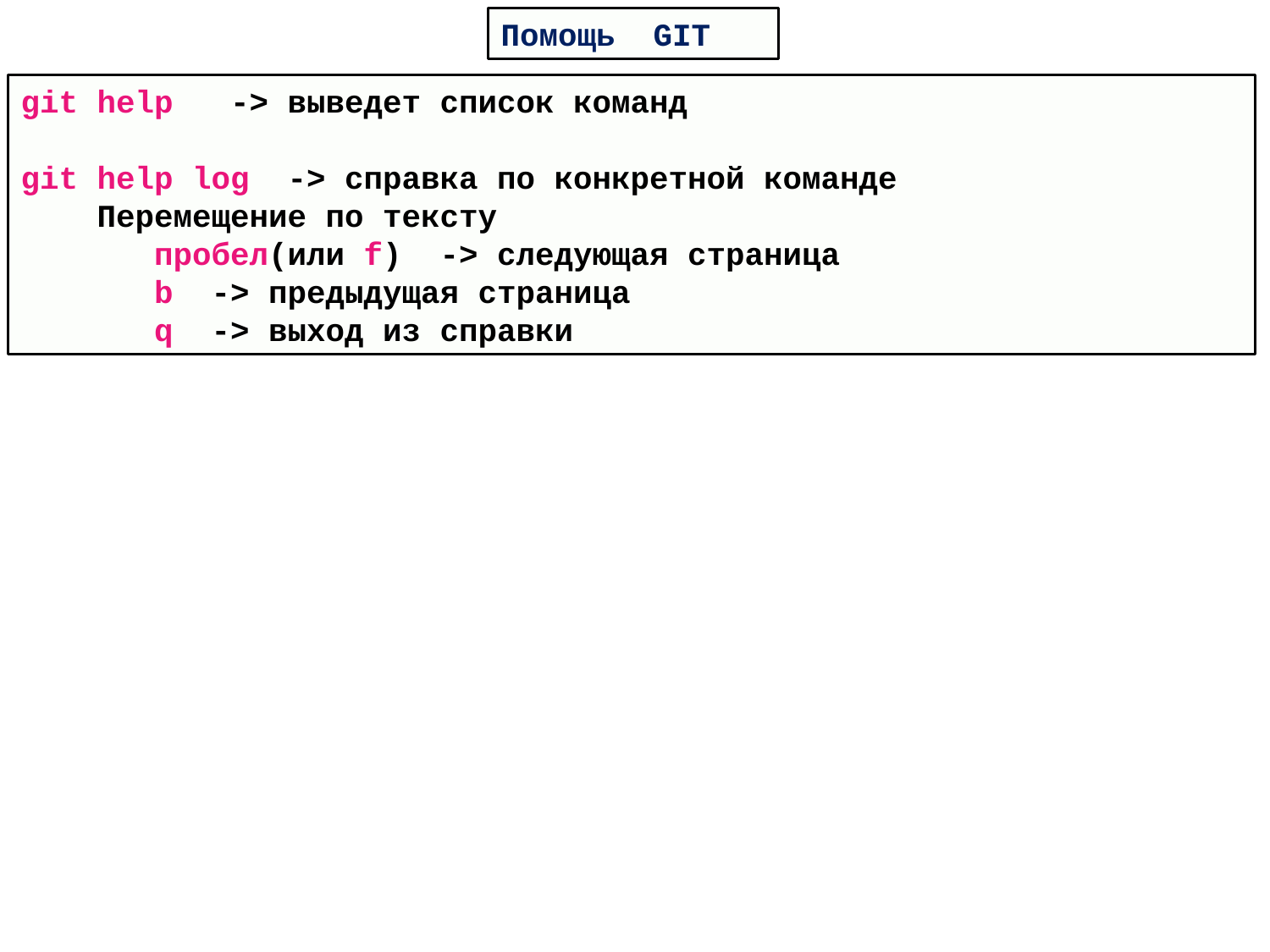

Помощь  GIT
git help   -> выведет список команд

git help log  -> справка по конкретной команде
    Перемещение по тексту
       пробел(или f)  -> следующая страница
       b  -> предыдущая страница
       q  -> выход из справки